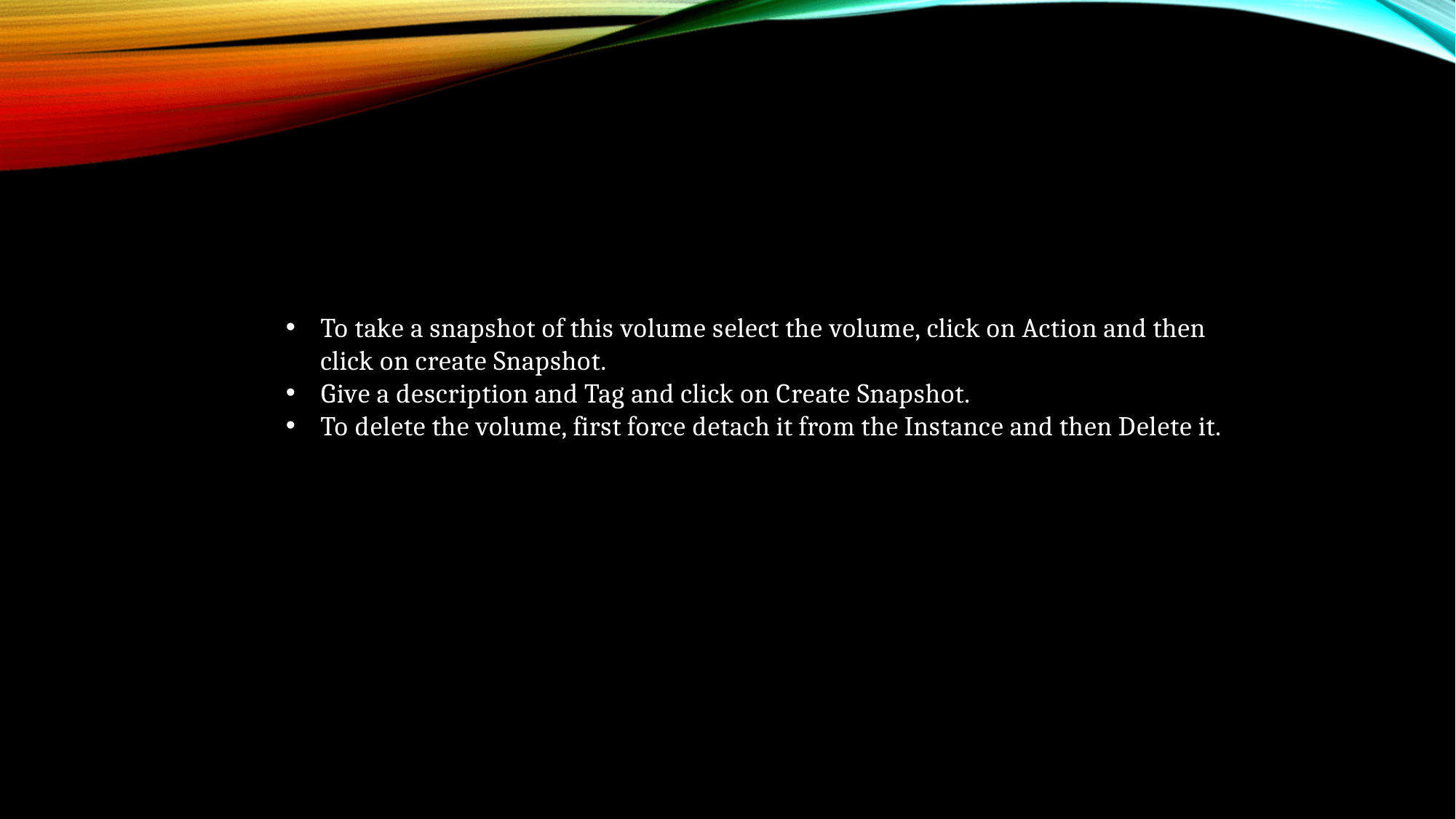

To take a snapshot of this volume select the volume, click on Action and then click on create Snapshot.
Give a description and Tag and click on Create Snapshot.
To delete the volume, first force detach it from the Instance and then Delete it.